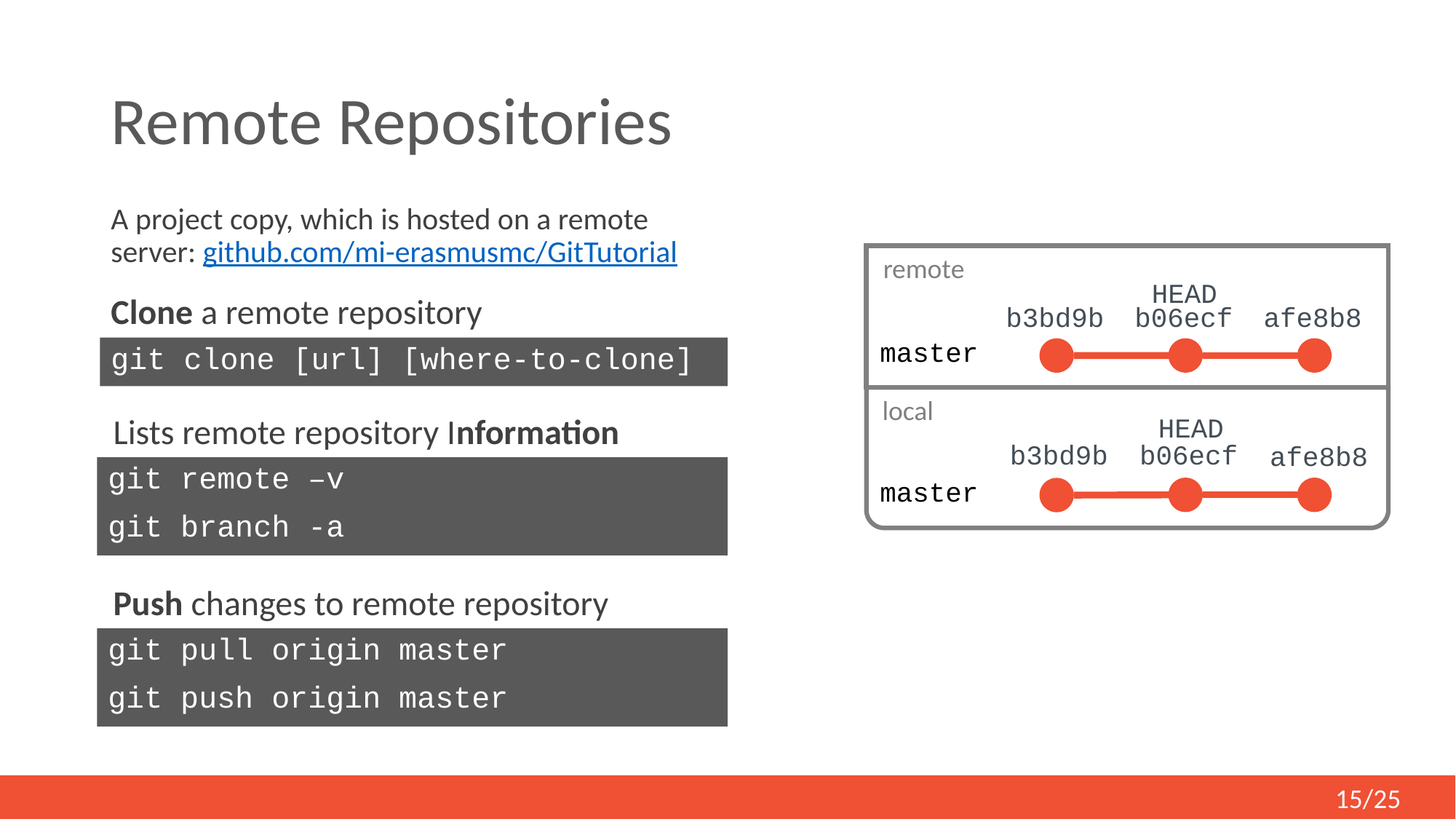

# Remote Repositories
A project copy, which is hosted on a remote server: github.com/mi-erasmusmc/GitTutorial
 remote
HEAD
Clone a remote repository
b3bd9b
b06ecf
afe8b8
master
git clone [url] [where-to-clone]

local
HEAD
Lists remote repository Information
b3bd9b
b06ecf
afe8b8
git remote –v
git branch -a

master

Push changes to remote repository
git pull origin master
git push origin master

15/25